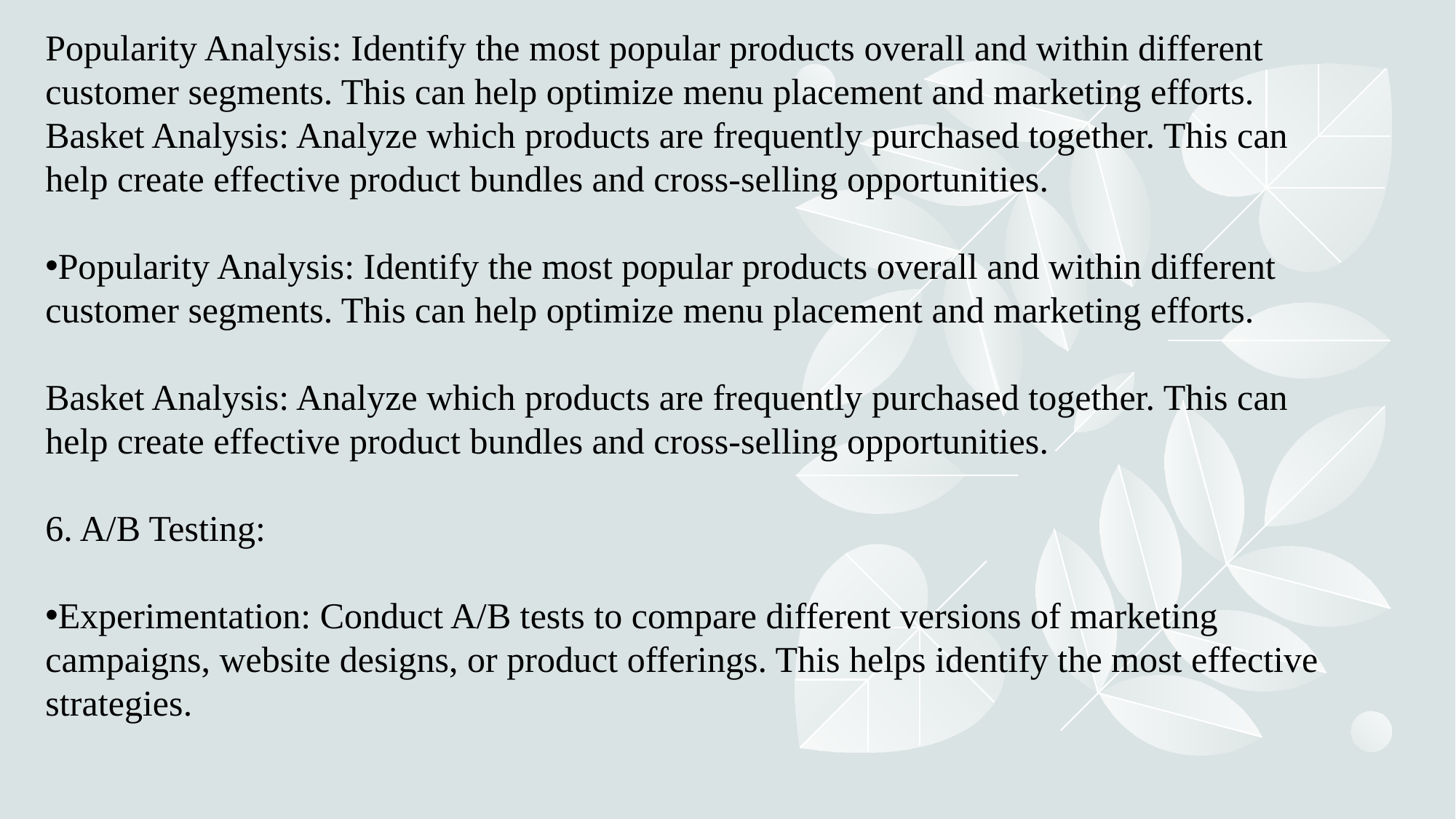

Popularity Analysis: Identify the most popular products overall and within different customer segments. This can help optimize menu placement and marketing efforts.
Basket Analysis: Analyze which products are frequently purchased together. This can help create effective product bundles and cross-selling opportunities.

Popularity Analysis: Identify the most popular products overall and within different customer segments. This can help optimize menu placement and marketing efforts.

Basket Analysis: Analyze which products are frequently purchased together. This can help create effective product bundles and cross-selling opportunities.

6. A/B Testing:

Experimentation: Conduct A/B tests to compare different versions of marketing campaigns, website designs, or product offerings. This helps identify the most effective strategies.